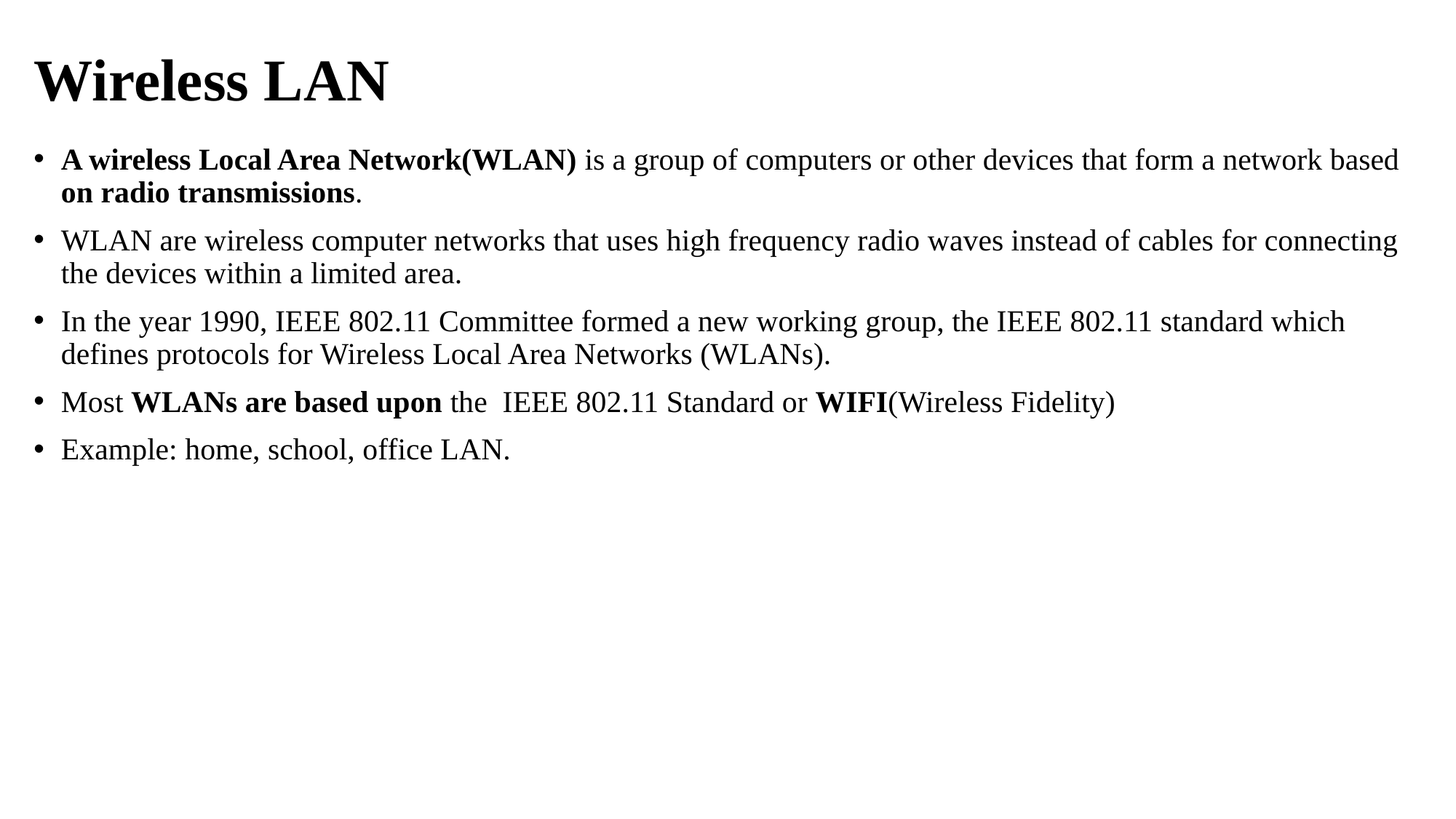

# Wireless LAN
A wireless Local Area Network(WLAN) is a group of computers or other devices that form a network based on radio transmissions.
WLAN are wireless computer networks that uses high frequency radio waves instead of cables for connecting the devices within a limited area.
In the year 1990, IEEE 802.11 Committee formed a new working group, the IEEE 802.11 standard which defines protocols for Wireless Local Area Networks (WLANs).
Most WLANs are based upon the  IEEE 802.11 Standard or WIFI(Wireless Fidelity)
Example: home, school, office LAN.